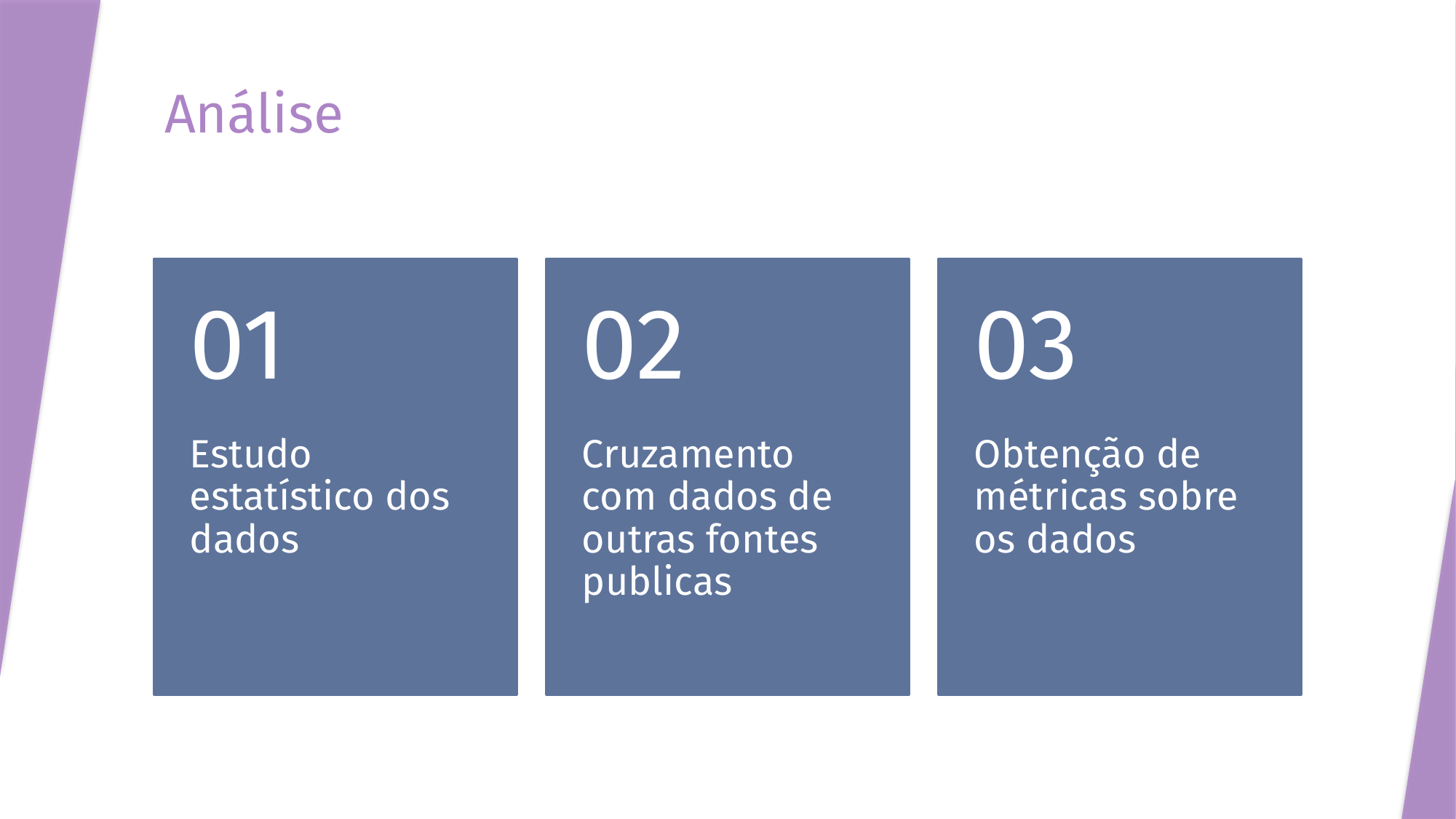

# Análise
Estudo estatístico dos dados
01
Cruzamento com dados de outras fontes publicas
02
Obtenção de métricas sobre os dados
03